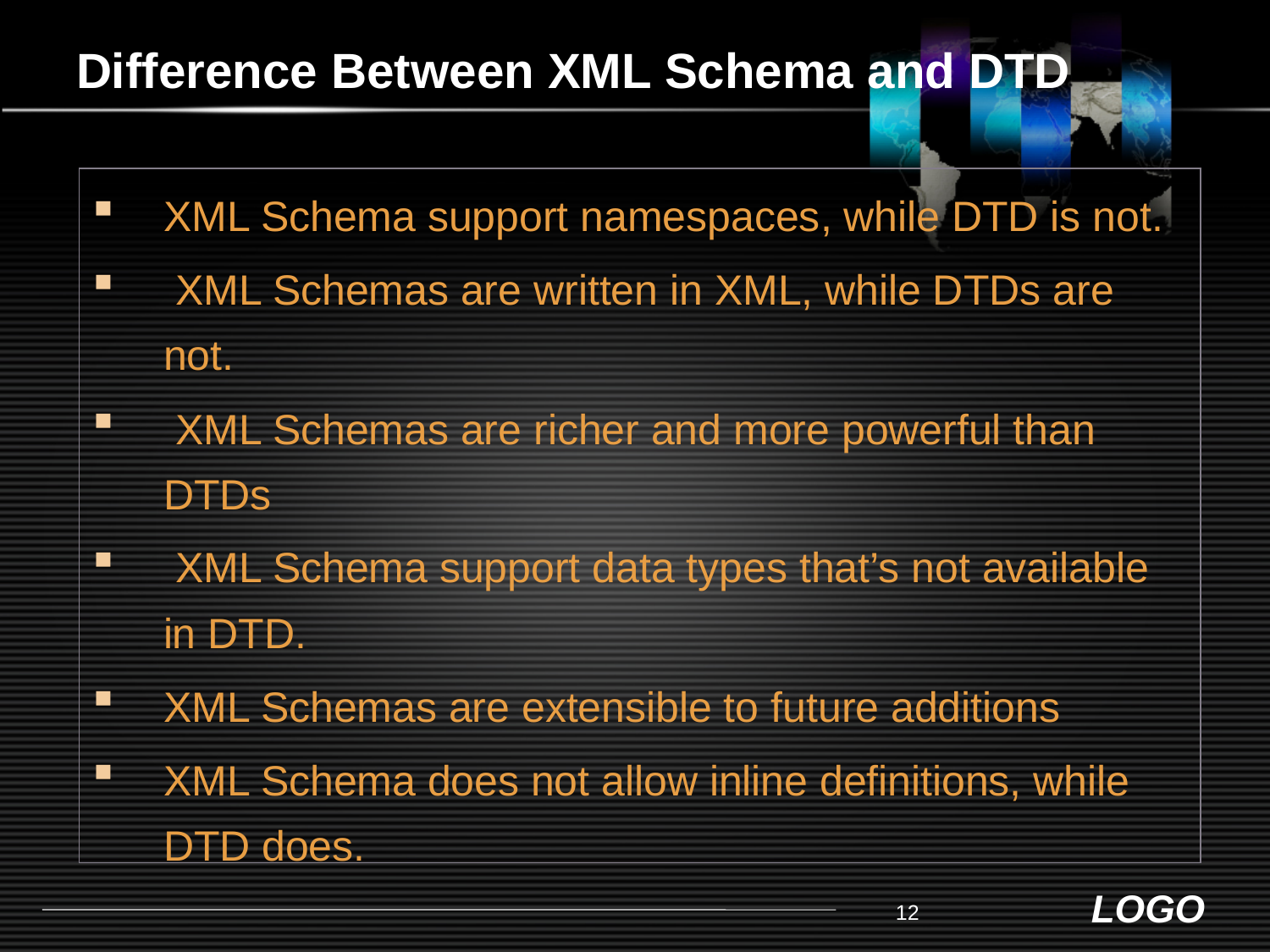

# Difference Between XML Schema and DTD
XML Schema support namespaces, while DTD is not.
 XML Schemas are written in XML, while DTDs are not.
 XML Schemas are richer and more powerful than DTDs
 XML Schema support data types that’s not available in DTD.
XML Schemas are extensible to future additions
XML Schema does not allow inline definitions, while DTD does.

12